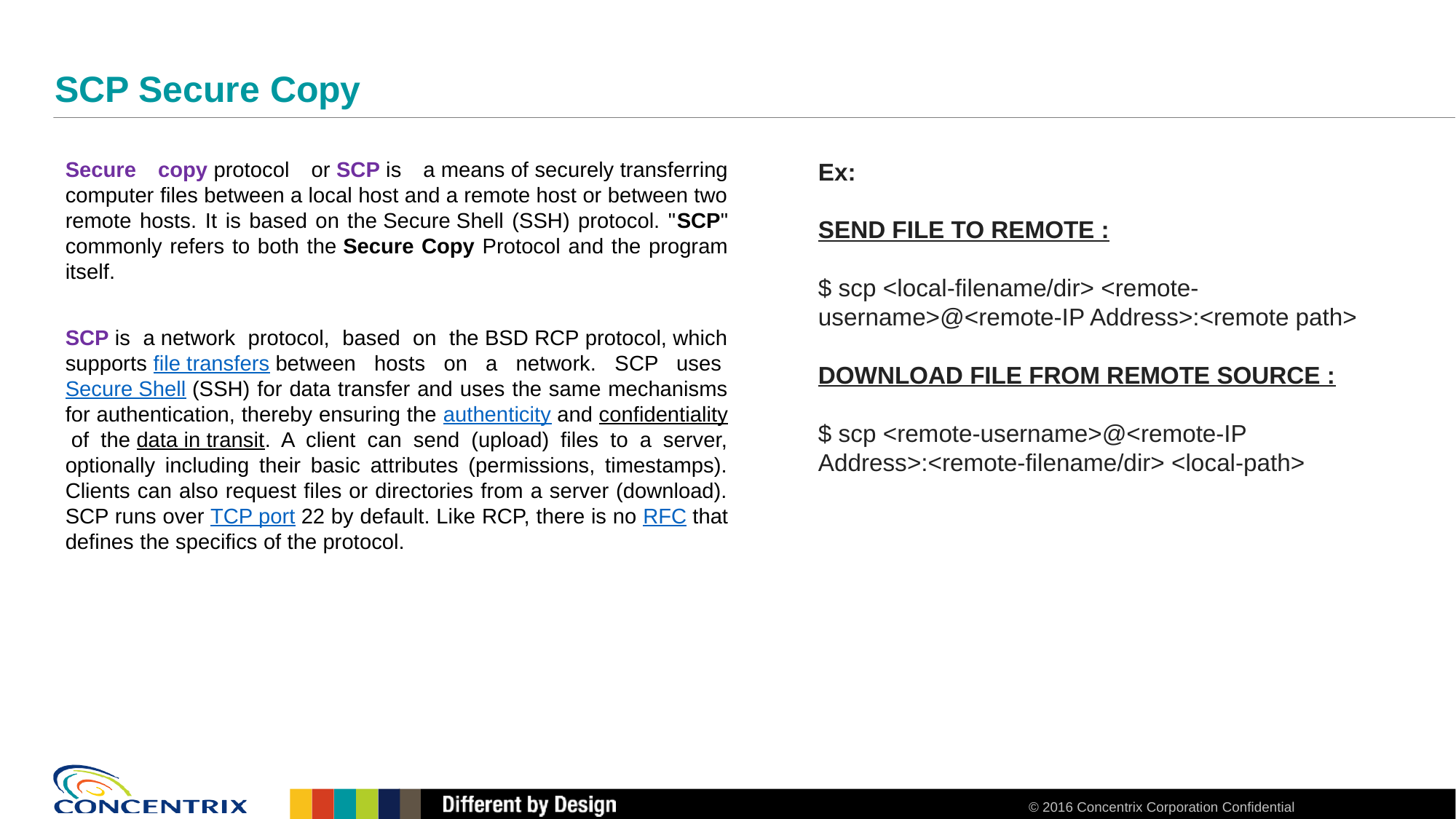

# SCP Secure Copy
Secure copy protocol or SCP is a means of securely transferring computer files between a local host and a remote host or between two remote hosts. It is based on the Secure Shell (SSH) protocol. "SCP" commonly refers to both the Secure Copy Protocol and the program itself.
Ex:

SEND FILE TO REMOTE :

$ scp <local-filename/dir> <remote-username>@<remote-IP Address>:<remote path>

DOWNLOAD FILE FROM REMOTE SOURCE :

$ scp <remote-username>@<remote-IP Address>:<remote-filename/dir> <local-path>

SCP is a network protocol, based on the BSD RCP protocol, which supports file transfers between hosts on a network. SCP uses Secure Shell (SSH) for data transfer and uses the same mechanisms for authentication, thereby ensuring the authenticity and confidentiality of the data in transit. A client can send (upload) files to a server, optionally including their basic attributes (permissions, timestamps). Clients can also request files or directories from a server (download). SCP runs over TCP port 22 by default. Like RCP, there is no RFC that defines the specifics of the protocol.